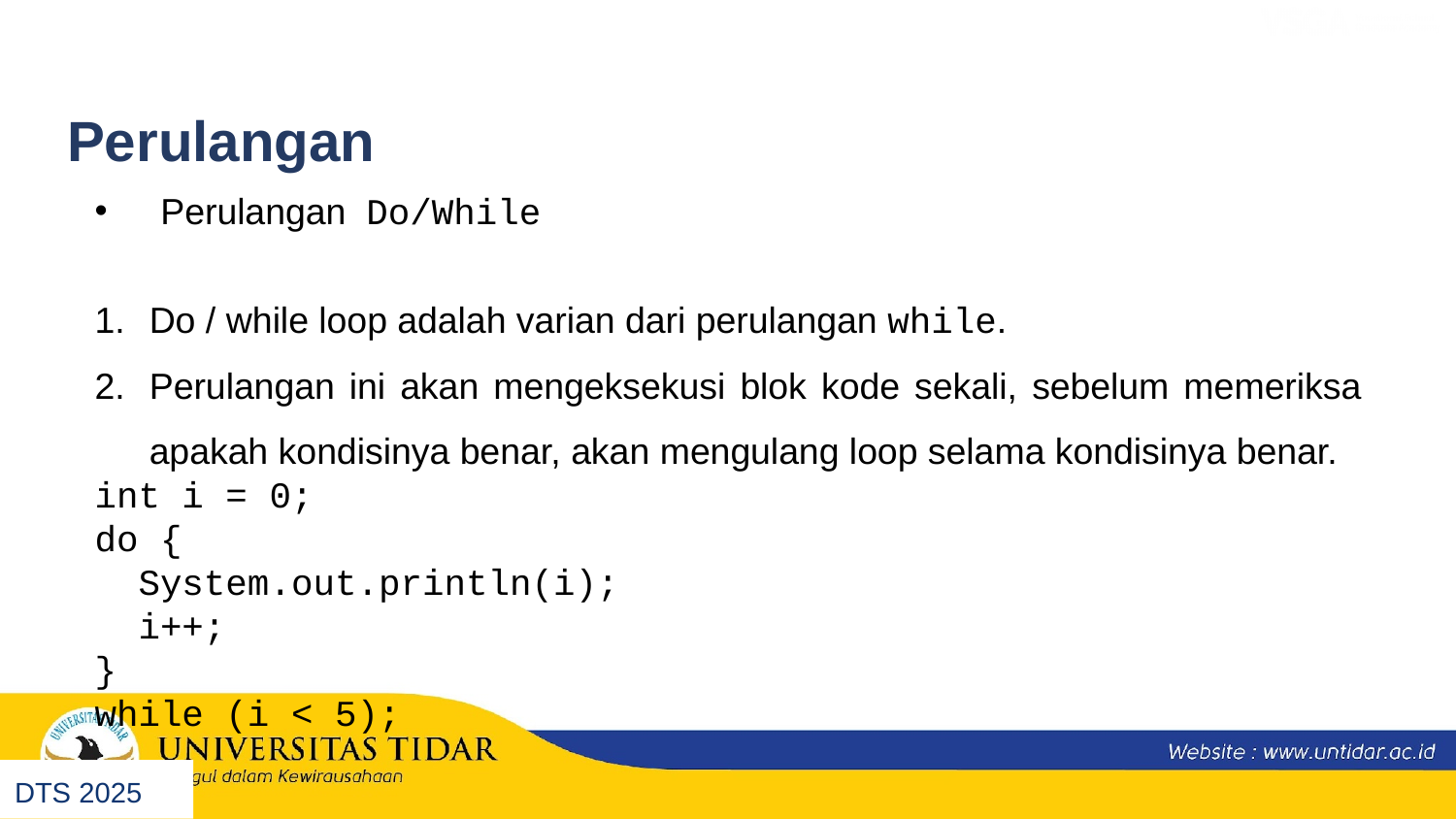

Perulangan
  Perulangan  Do/While

Do / while loop adalah varian dari perulangan while.
Perulangan ini akan mengeksekusi blok kode sekali, sebelum memeriksa apakah kondisinya benar, akan mengulang loop selama kondisinya benar.
int i = 0;
do {
  System.out.println(i);
  i++;
}
while (i < 5);
DTS 2025